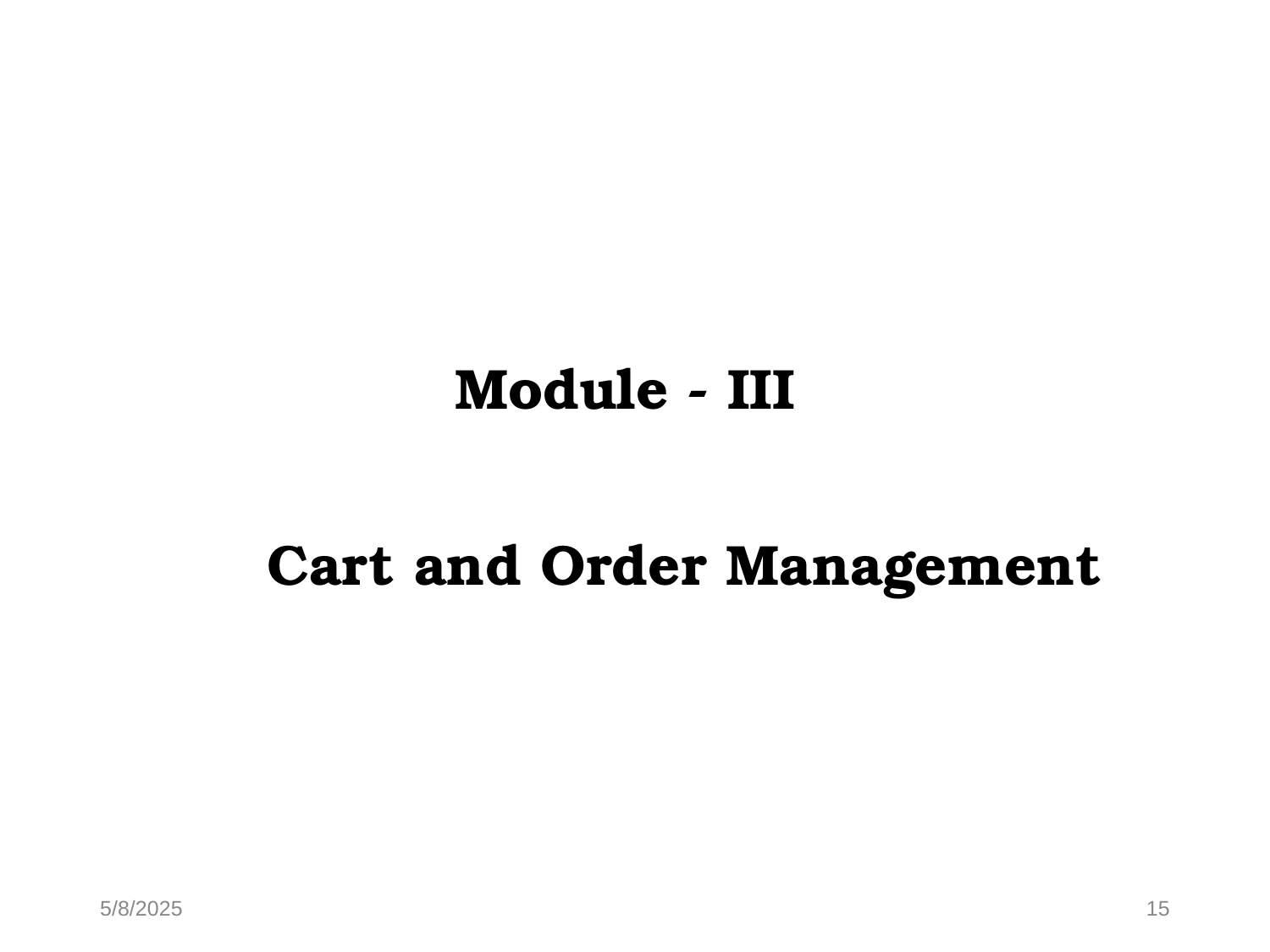

Module - III

Cart and Order Management
5/8/2025
15